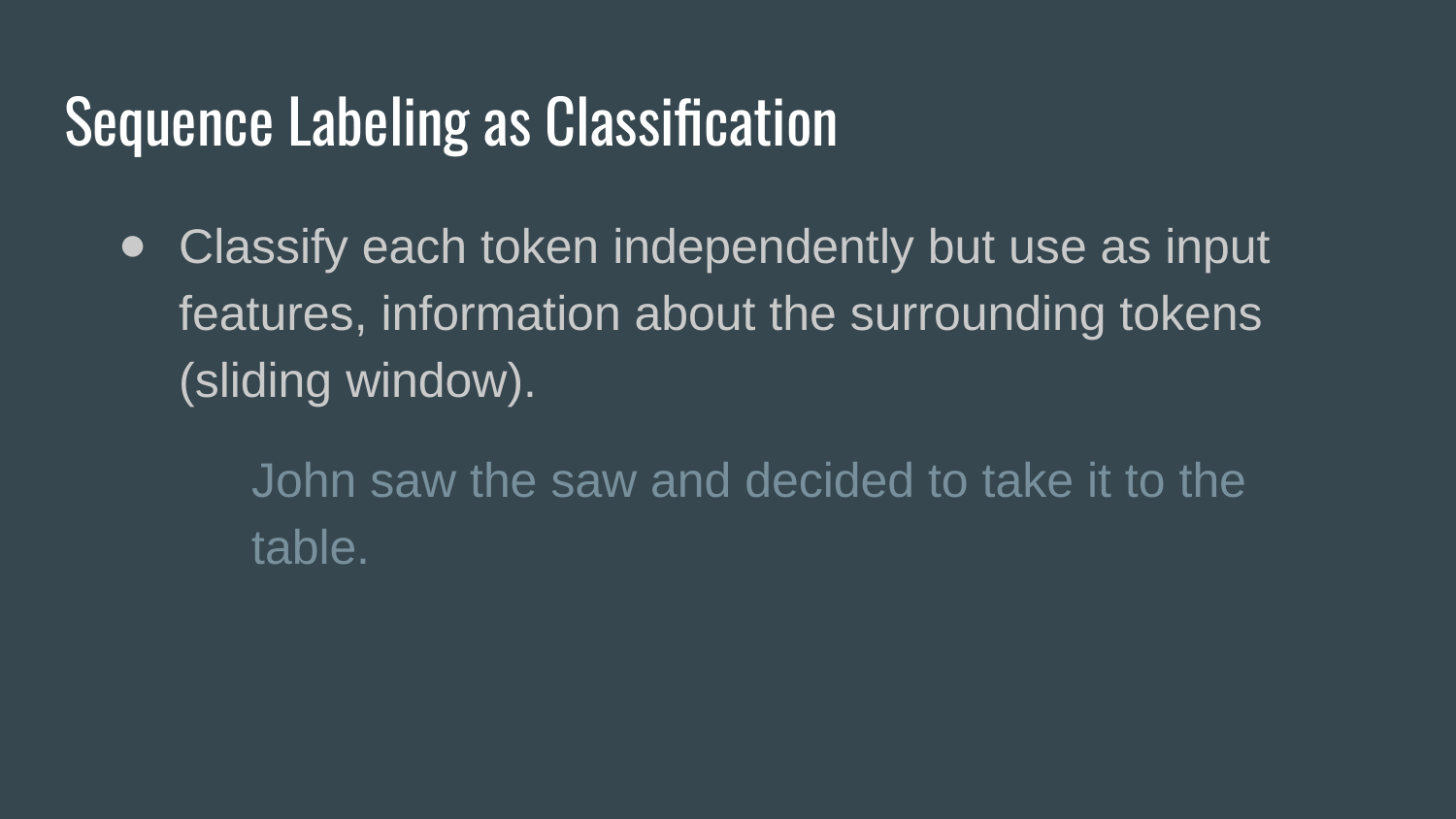

# Sequence Labeling as Classification
Classify each token independently but use as input features, information about the surrounding tokens (sliding window).
John saw the saw and decided to take it to the table.